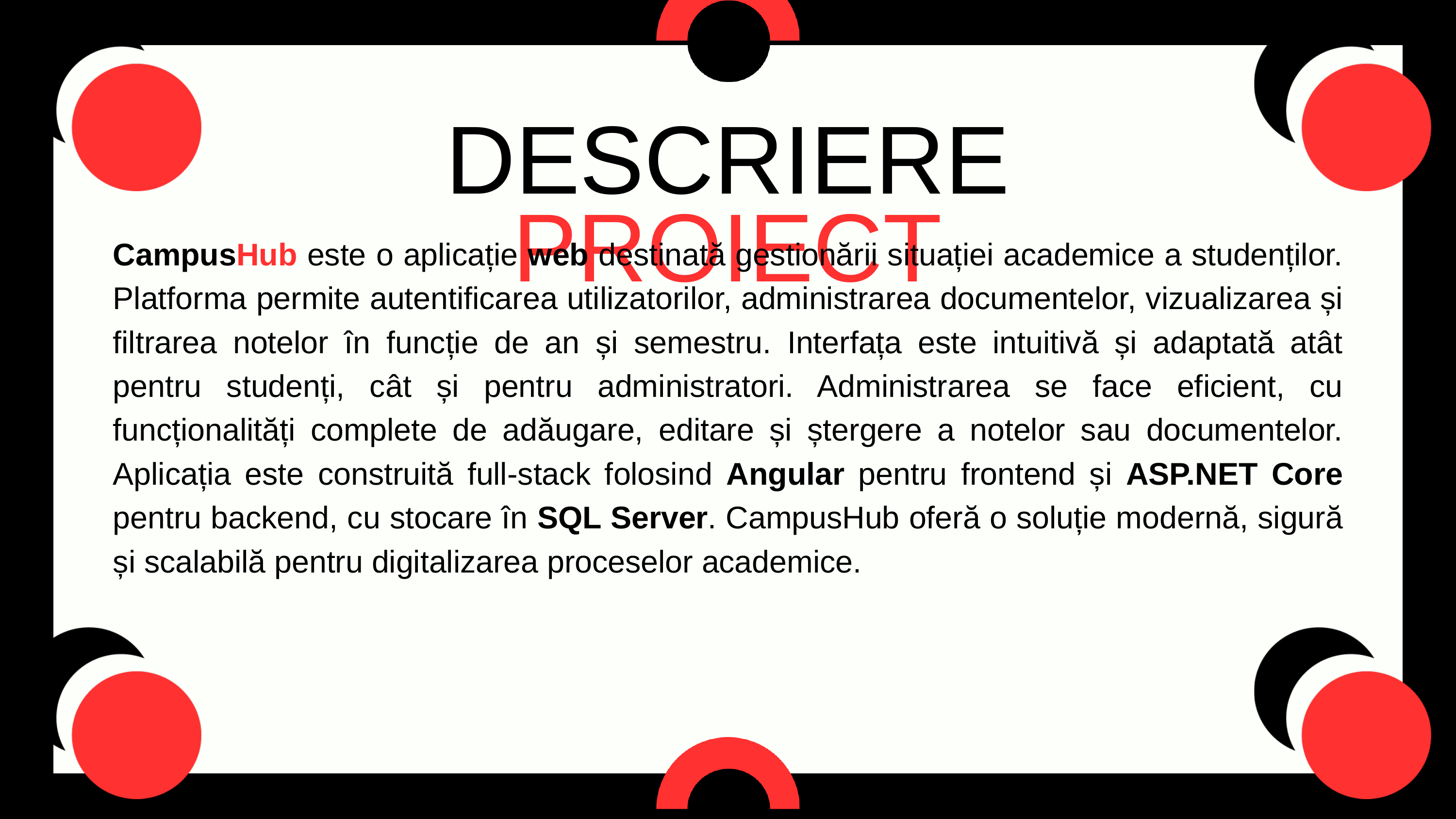

DESCRIERE PROIECT
CampusHub este o aplicație web destinată gestionării situației academice a studenților. Platforma permite autentificarea utilizatorilor, administrarea documentelor, vizualizarea și filtrarea notelor în funcție de an și semestru. Interfața este intuitivă și adaptată atât pentru studenți, cât și pentru administratori. Administrarea se face eficient, cu funcționalități complete de adăugare, editare și ștergere a notelor sau documentelor. Aplicația este construită full-stack folosind Angular pentru frontend și ASP.NET Core pentru backend, cu stocare în SQL Server. CampusHub oferă o soluție modernă, sigură și scalabilă pentru digitalizarea proceselor academice.